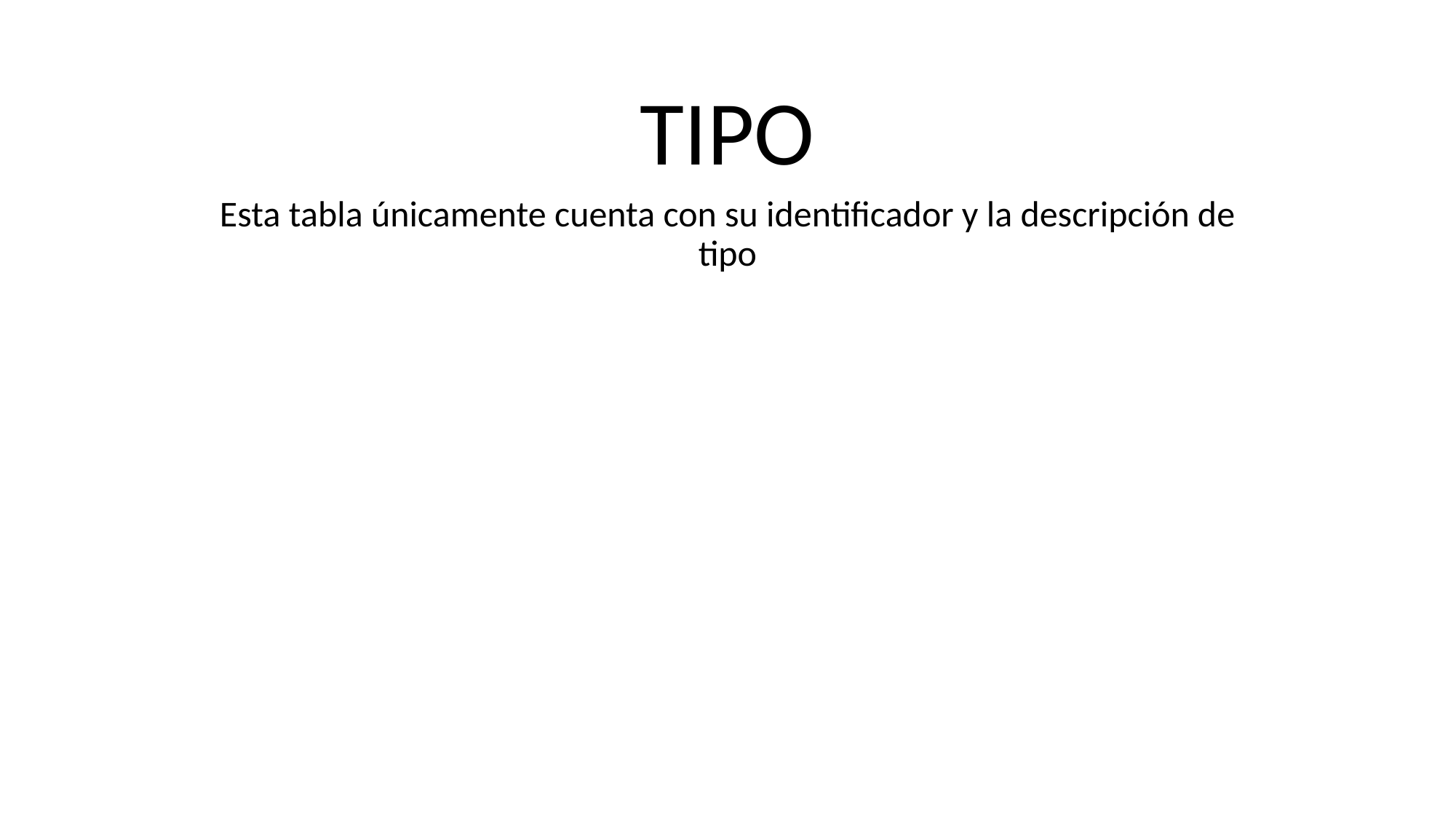

# TIPO
Esta tabla únicamente cuenta con su identificador y la descripción de tipo